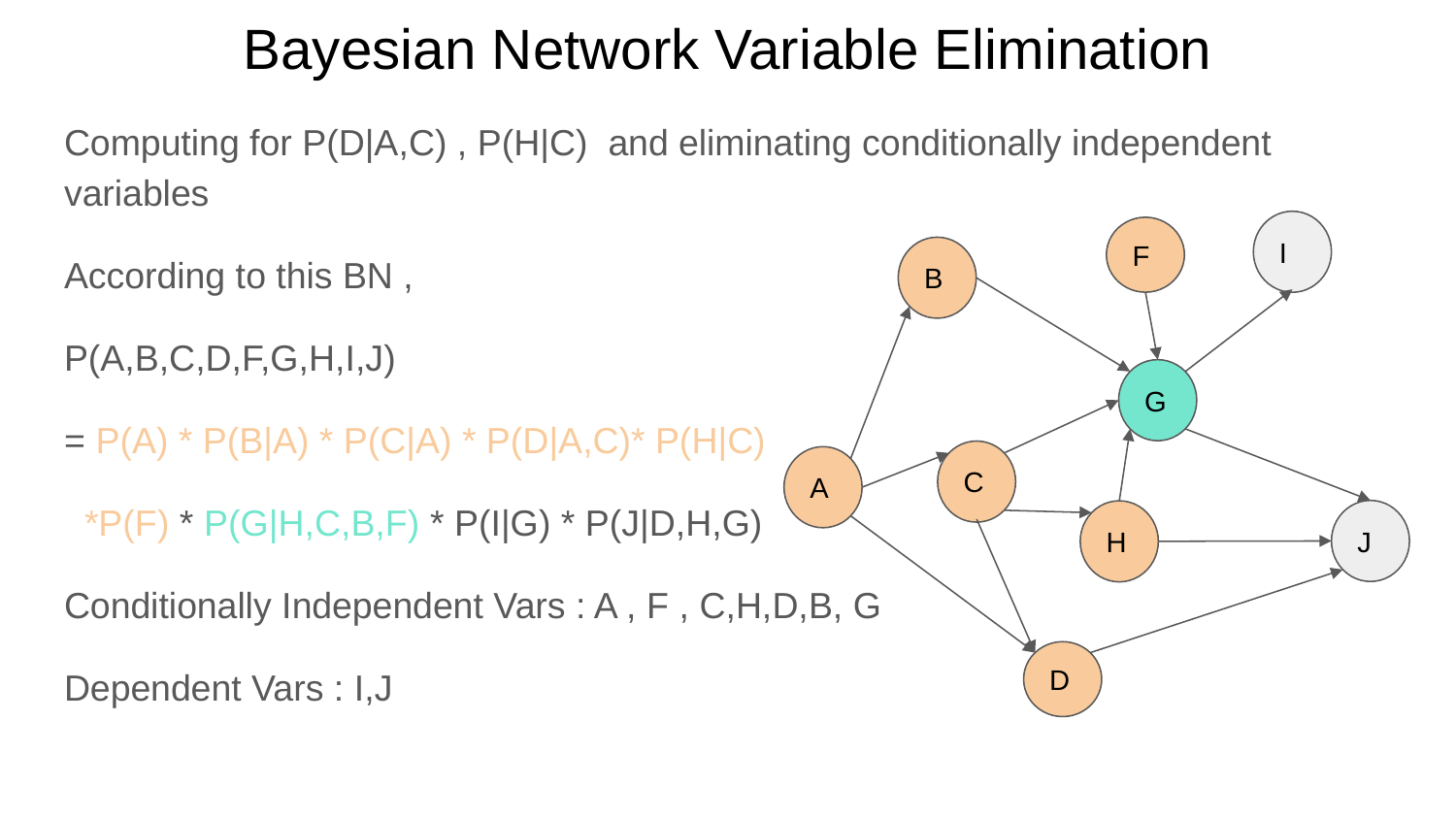

# Bayesian Network Variable Elimination
Computing for P(D|A,C) , P(H|C)  and eliminating conditionally independent variables
According to this BN ,
P(A,B,C,D,F,G,H,I,J)
= P(A) * P(B|A) * P(C|A) * P(D|A,C)* P(H|C)
  *P(F) * P(G|H,C,B,F) * P(I|G) * P(J|D,H,G)
Conditionally Independent Vars : A , F , C,H,D,B, G
Dependent Vars : I,J
I
F
B
G
C
A
J
H
D